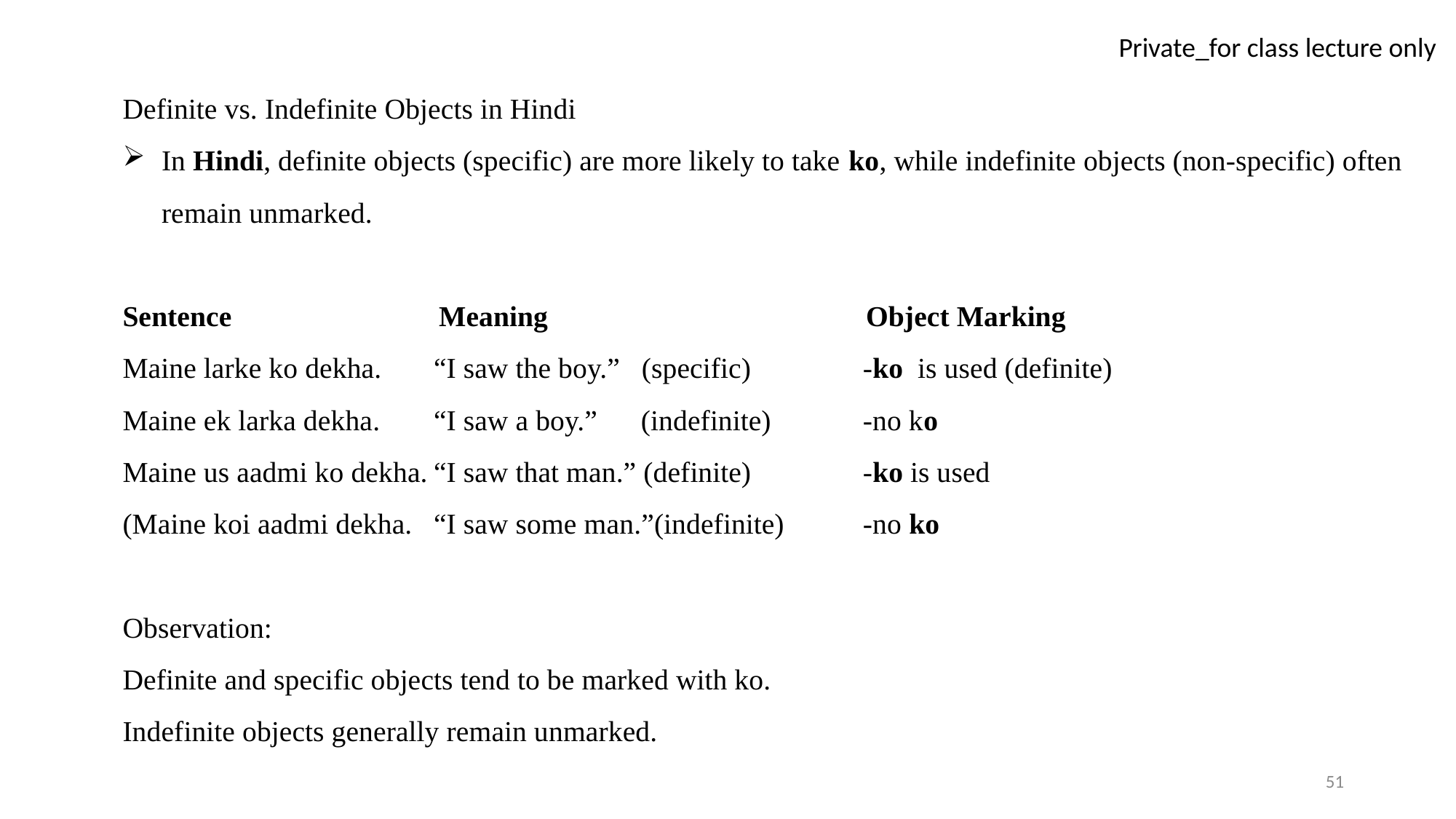

Definite vs. Indefinite Objects in Hindi
In Hindi, definite objects (specific) are more likely to take ko, while indefinite objects (non-specific) often remain unmarked.

Sentence	               Meaning	                               Object Marking
Maine larke ko dekha.	“I saw the boy.”   (specific)	  -ko  is used (definite)
Maine ek larka dekha.	“I saw a boy.”      (indefinite)	  -no ko
Maine us aadmi ko dekha.	“I saw that man.” (definite)	  -ko is used
(Maine koi aadmi dekha.	“I saw some man.”(indefinite)	  -no ko

Observation:
Definite and specific objects tend to be marked with ko.
Indefinite objects generally remain unmarked.
51